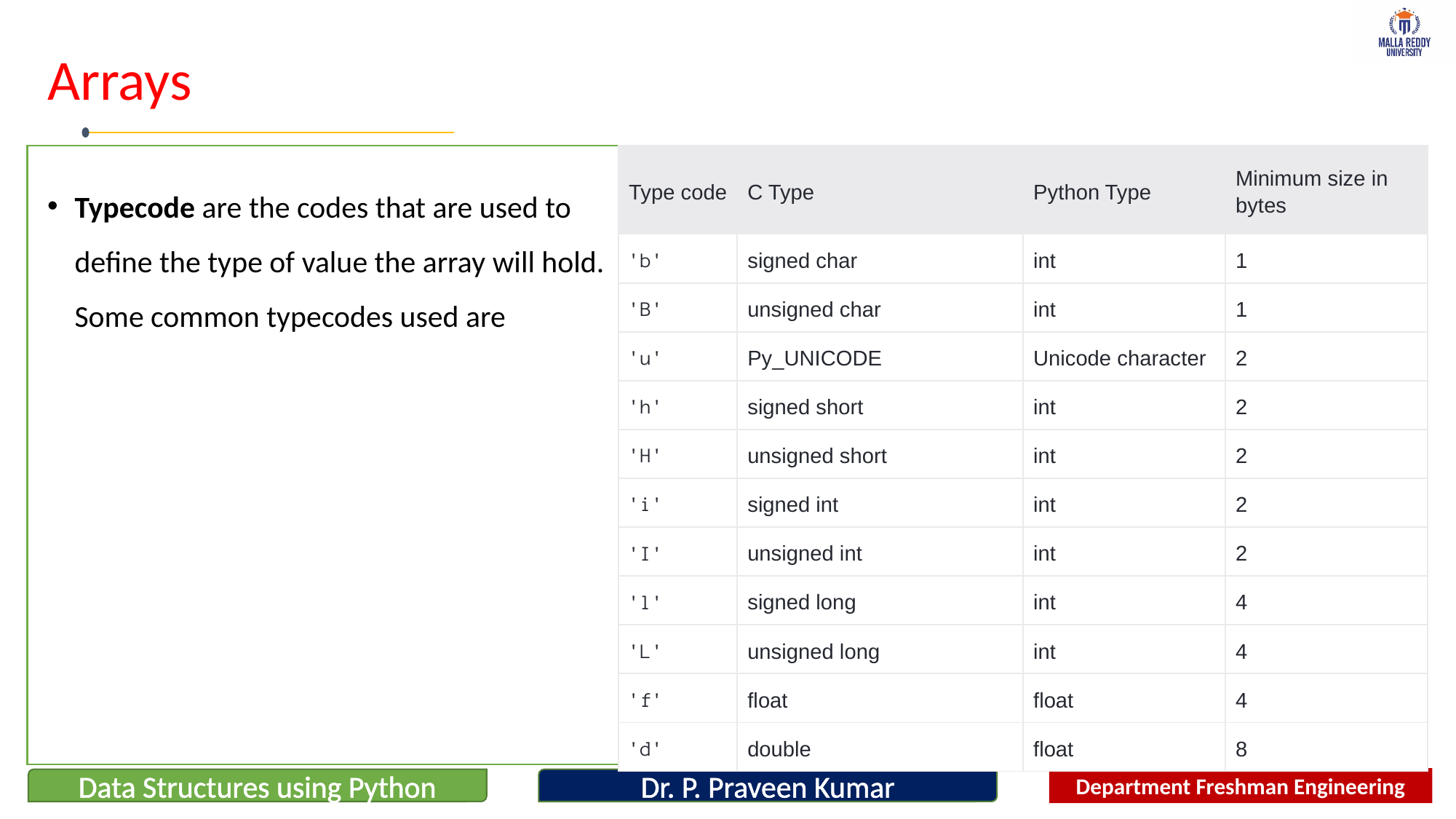

# Arrays

| Type code | C Type | Python Type | Minimum size in bytes |
| --- | --- | --- | --- |
| 'b' | signed char | int | 1 |
| 'B' | unsigned char | int | 1 |
| 'u' | Py\_UNICODE | Unicode character | 2 |
| 'h' | signed short | int | 2 |
| 'H' | unsigned short | int | 2 |
| 'i' | signed int | int | 2 |
| 'I' | unsigned int | int | 2 |
| 'l' | signed long | int | 4 |
| 'L' | unsigned long | int | 4 |
| 'f' | float | float | 4 |
| 'd' | double | float | 8 |
Typecode are the codes that are used to define the type of value the array will hold. Some common typecodes used are